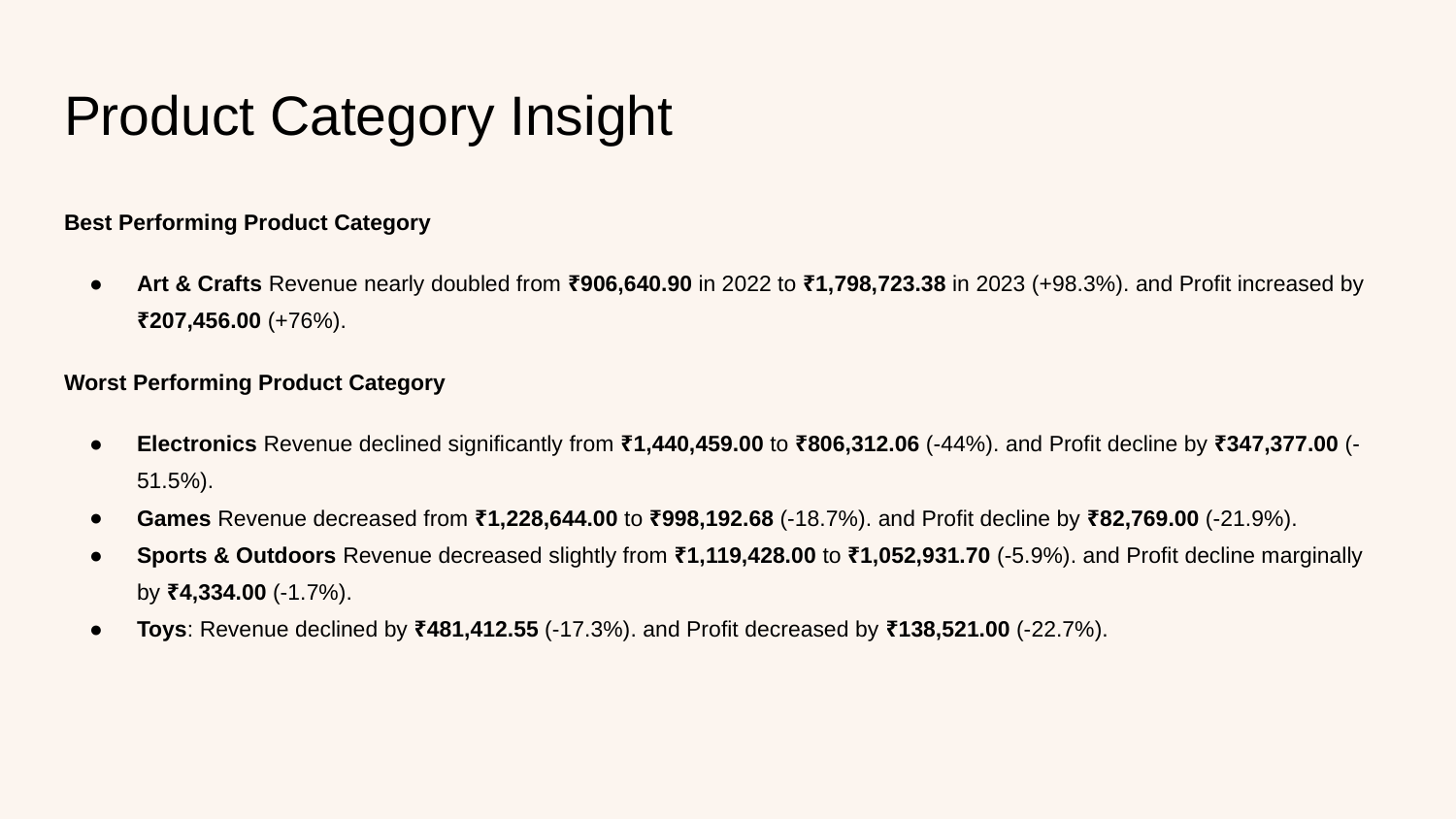

# Product Category Insight
Best Performing Product Category
Art & Crafts Revenue nearly doubled from ₹906,640.90 in 2022 to ₹1,798,723.38 in 2023 (+98.3%). and Profit increased by ₹207,456.00 (+76%).
Worst Performing Product Category
Electronics Revenue declined significantly from ₹1,440,459.00 to ₹806,312.06 (-44%). and Profit decline by ₹347,377.00 (-51.5%).
Games Revenue decreased from ₹1,228,644.00 to ₹998,192.68 (-18.7%). and Profit decline by ₹82,769.00 (-21.9%).
Sports & Outdoors Revenue decreased slightly from ₹1,119,428.00 to ₹1,052,931.70 (-5.9%). and Profit decline marginally by ₹4,334.00 (-1.7%).
Toys: Revenue declined by ₹481,412.55 (-17.3%). and Profit decreased by ₹138,521.00 (-22.7%).